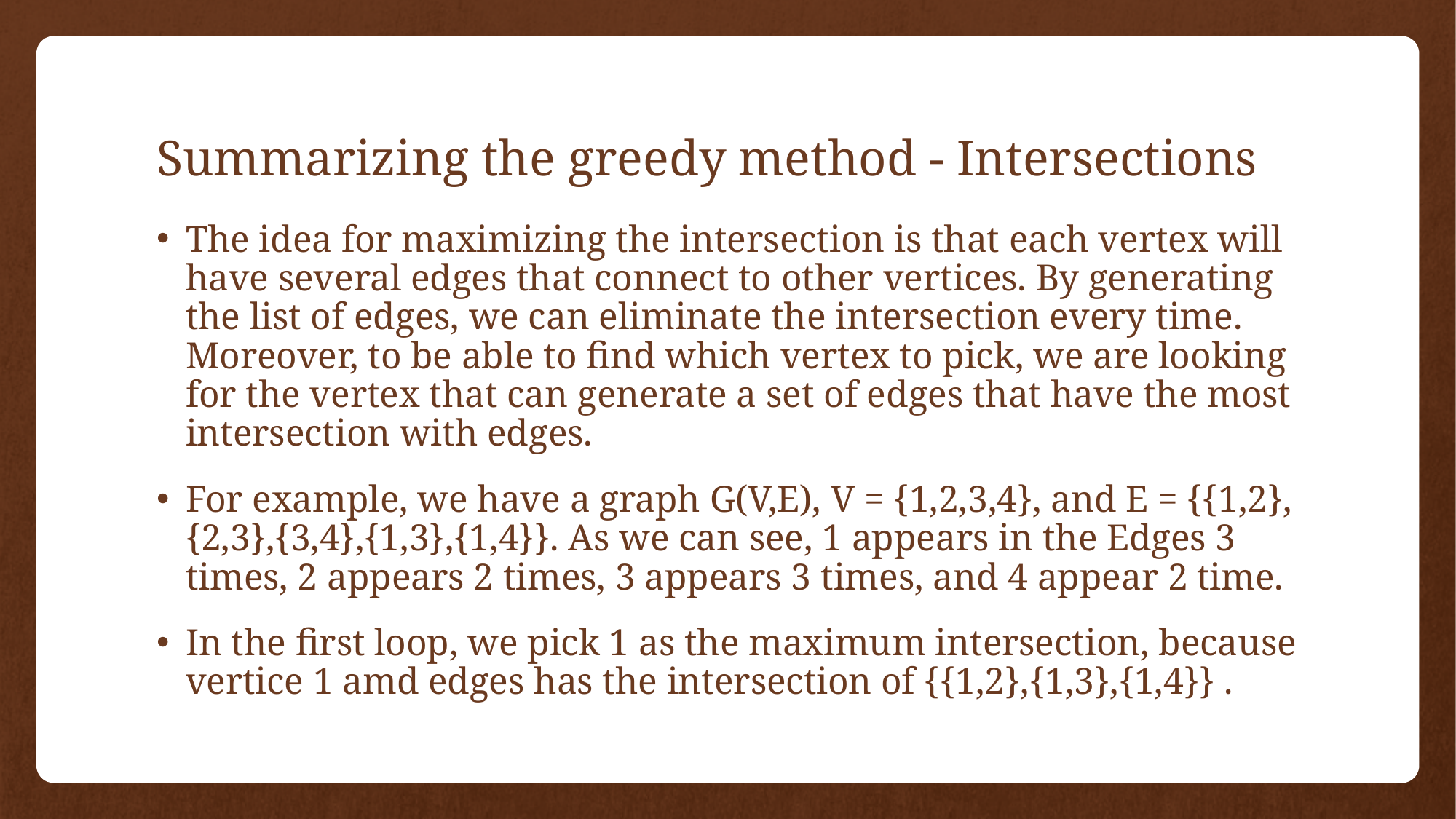

# Summarizing the greedy method - Intersections
The idea for maximizing the intersection is that each vertex will have several edges that connect to other vertices. By generating the list of edges, we can eliminate the intersection every time. Moreover, to be able to find which vertex to pick, we are looking for the vertex that can generate a set of edges that have the most intersection with edges.
For example, we have a graph G(V,E), V = {1,2,3,4}, and E = {{1,2},{2,3},{3,4},{1,3},{1,4}}. As we can see, 1 appears in the Edges 3 times, 2 appears 2 times, 3 appears 3 times, and 4 appear 2 time.
In the first loop, we pick 1 as the maximum intersection, because vertice 1 amd edges has the intersection of {{1,2},{1,3},{1,4}} .